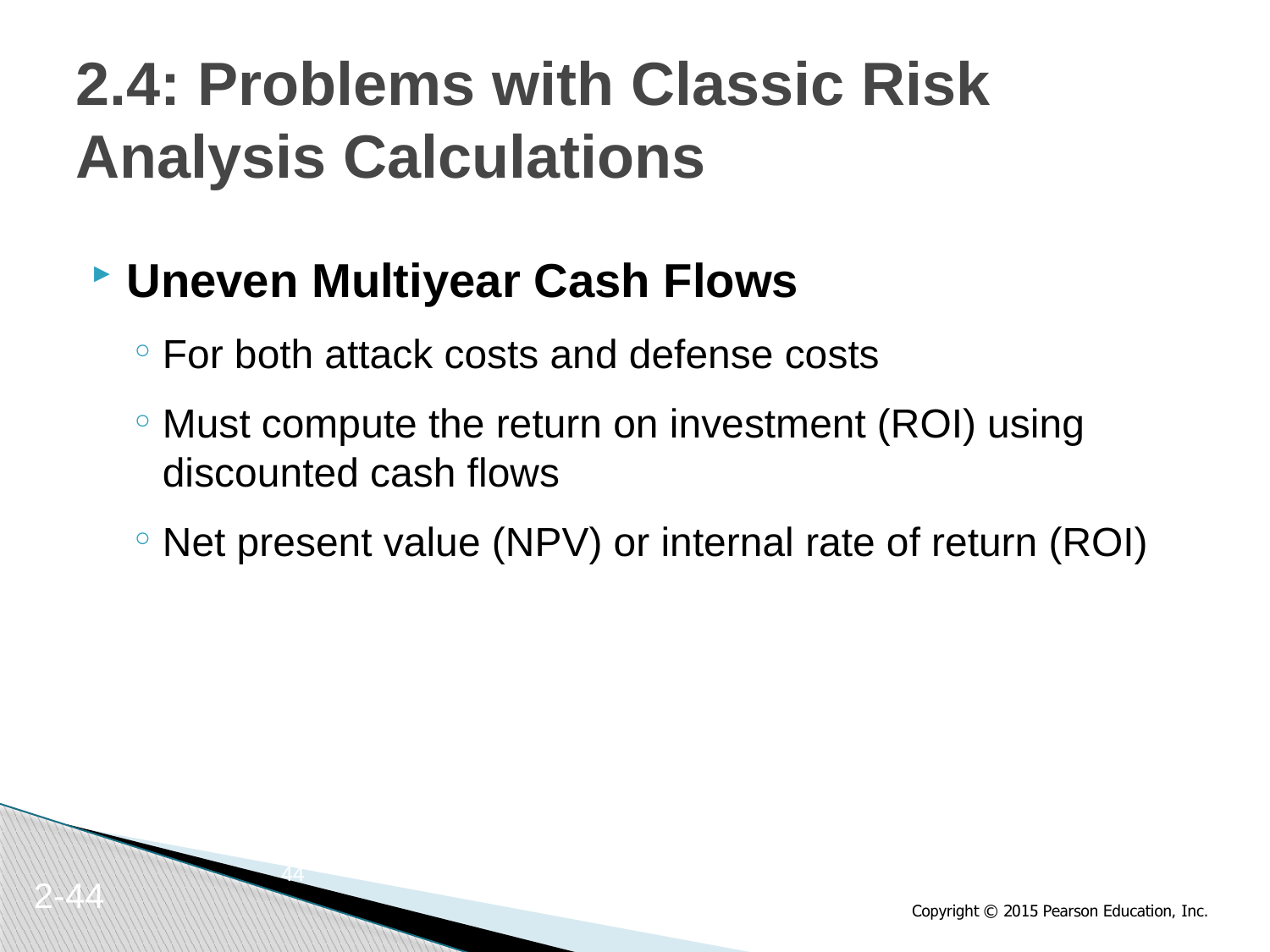

# 2.4: Problems with Classic Risk Analysis Calculations
Uneven Multiyear Cash Flows
For both attack costs and defense costs
Must compute the return on investment (ROI) using discounted cash flows
Net present value (NPV) or internal rate of return (ROI)

44